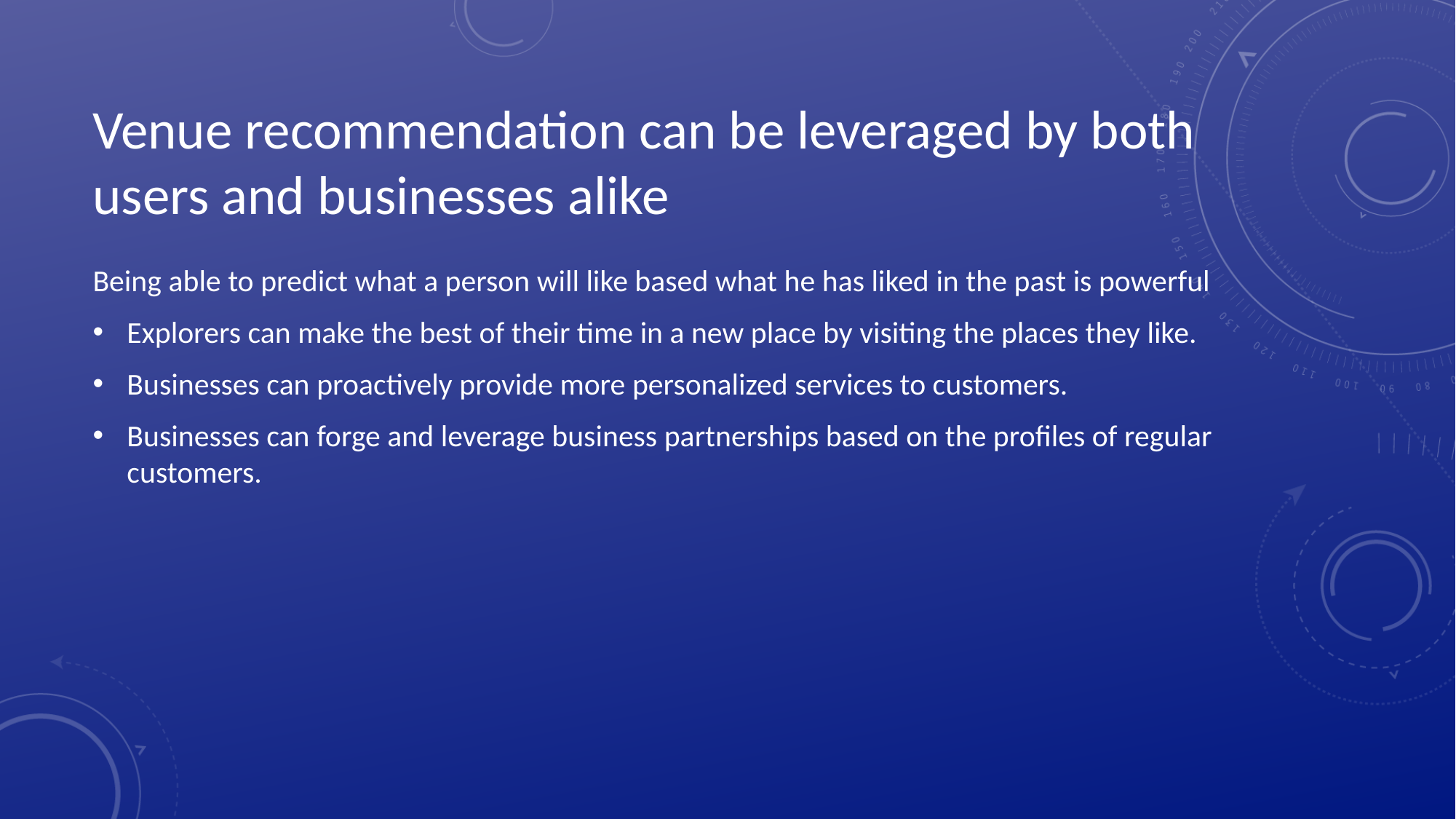

# Venue recommendation can be leveraged by both users and businesses alike
Being able to predict what a person will like based what he has liked in the past is powerful
Explorers can make the best of their time in a new place by visiting the places they like.
Businesses can proactively provide more personalized services to customers.
Businesses can forge and leverage business partnerships based on the profiles of regular customers.